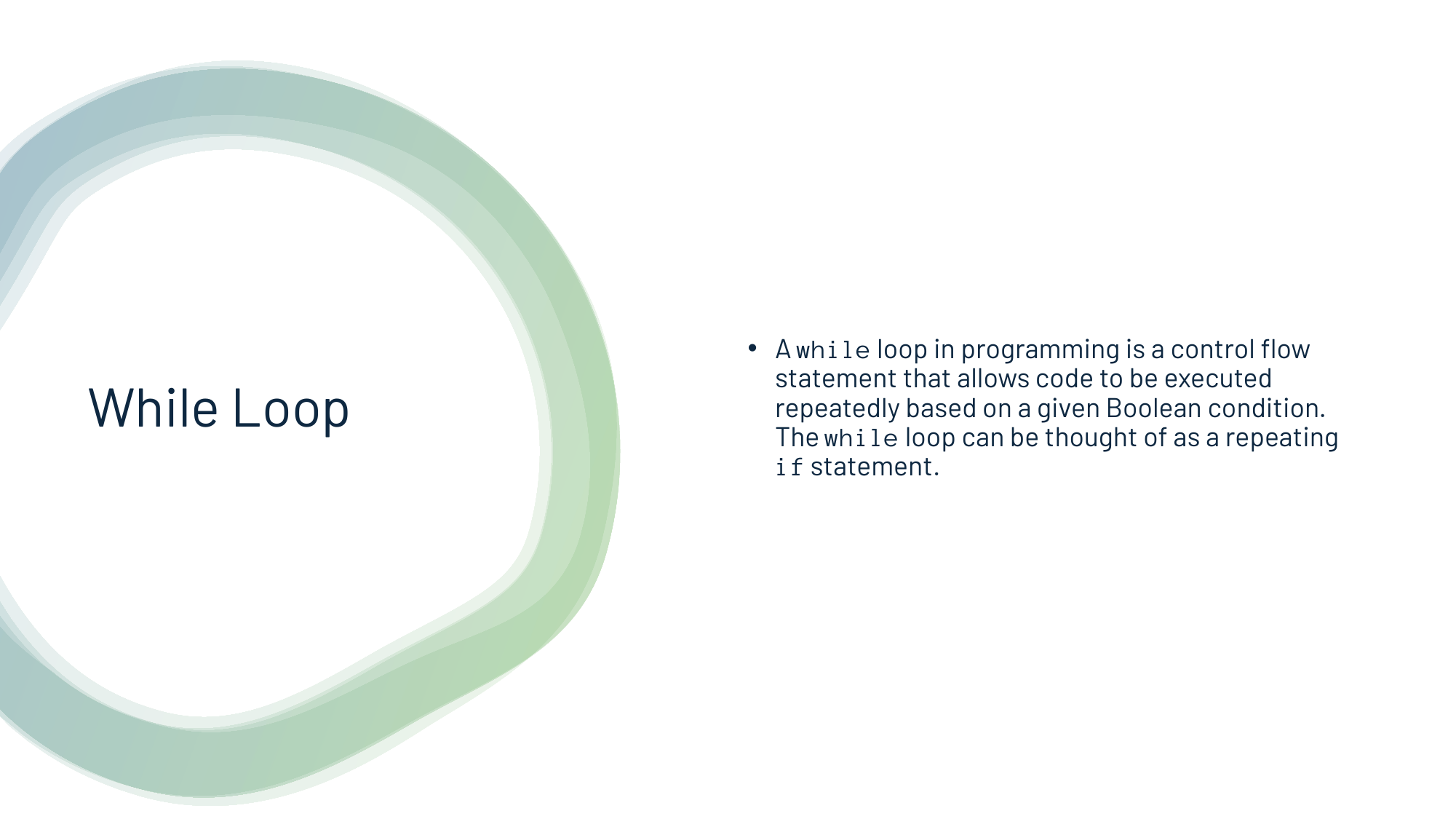

A while loop in programming is a control flow statement that allows code to be executed repeatedly based on a given Boolean condition. The while loop can be thought of as a repeating if statement.
# While Loop